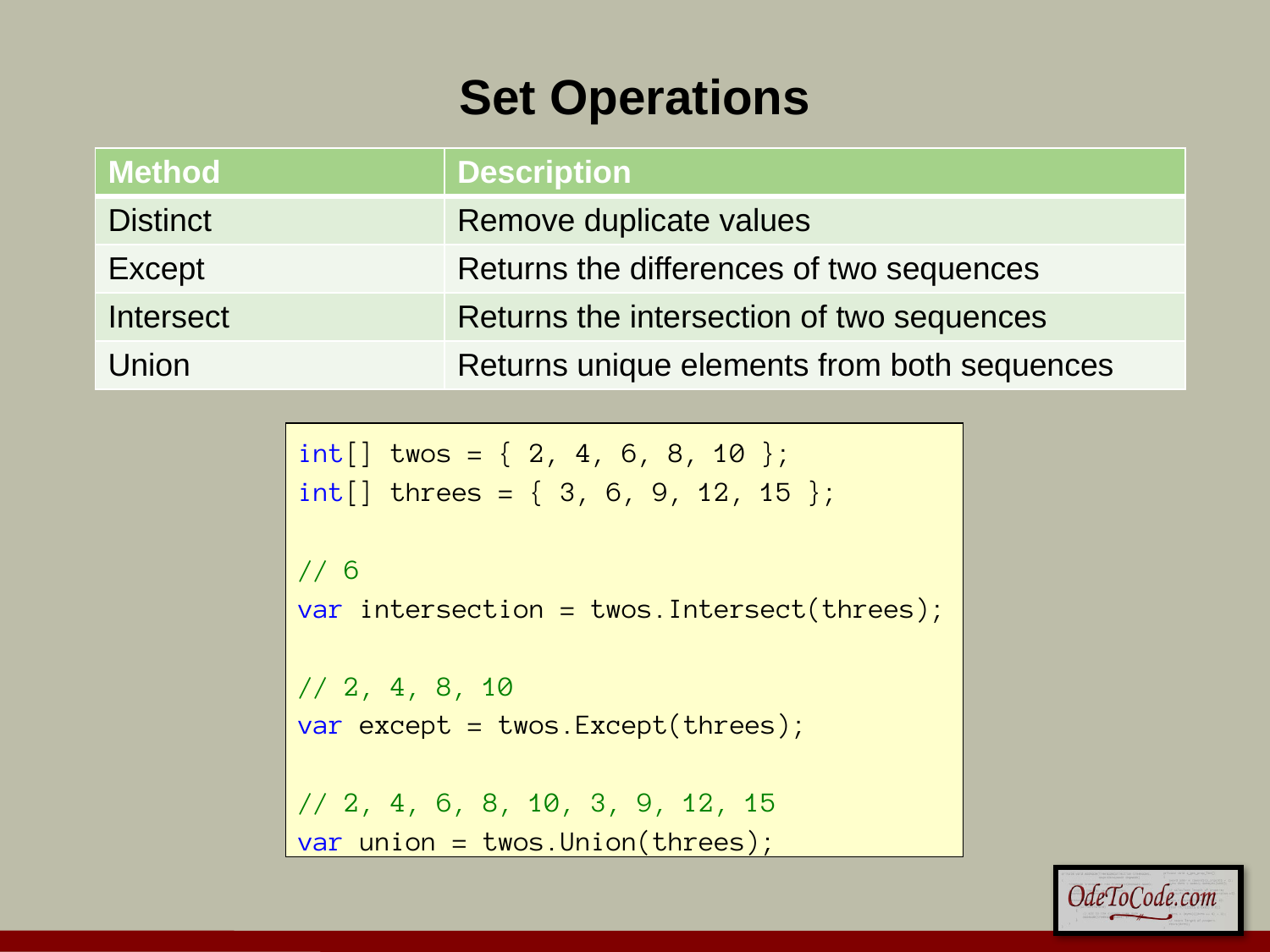

# Set Operations
| Method | Description |
| --- | --- |
| Distinct | Remove duplicate values |
| Except | Returns the differences of two sequences |
| Intersect | Returns the intersection of two sequences |
| Union | Returns unique elements from both sequences |
int[] twos = { 2, 4, 6, 8, 10 };
int[] threes = { 3, 6, 9, 12, 15 };

// 6
var intersection = twos.Intersect(threes);

// 2, 4, 8, 10
var except = twos.Except(threes);

// 2, 4, 6, 8, 10, 3, 9, 12, 15
var union = twos.Union(threes);